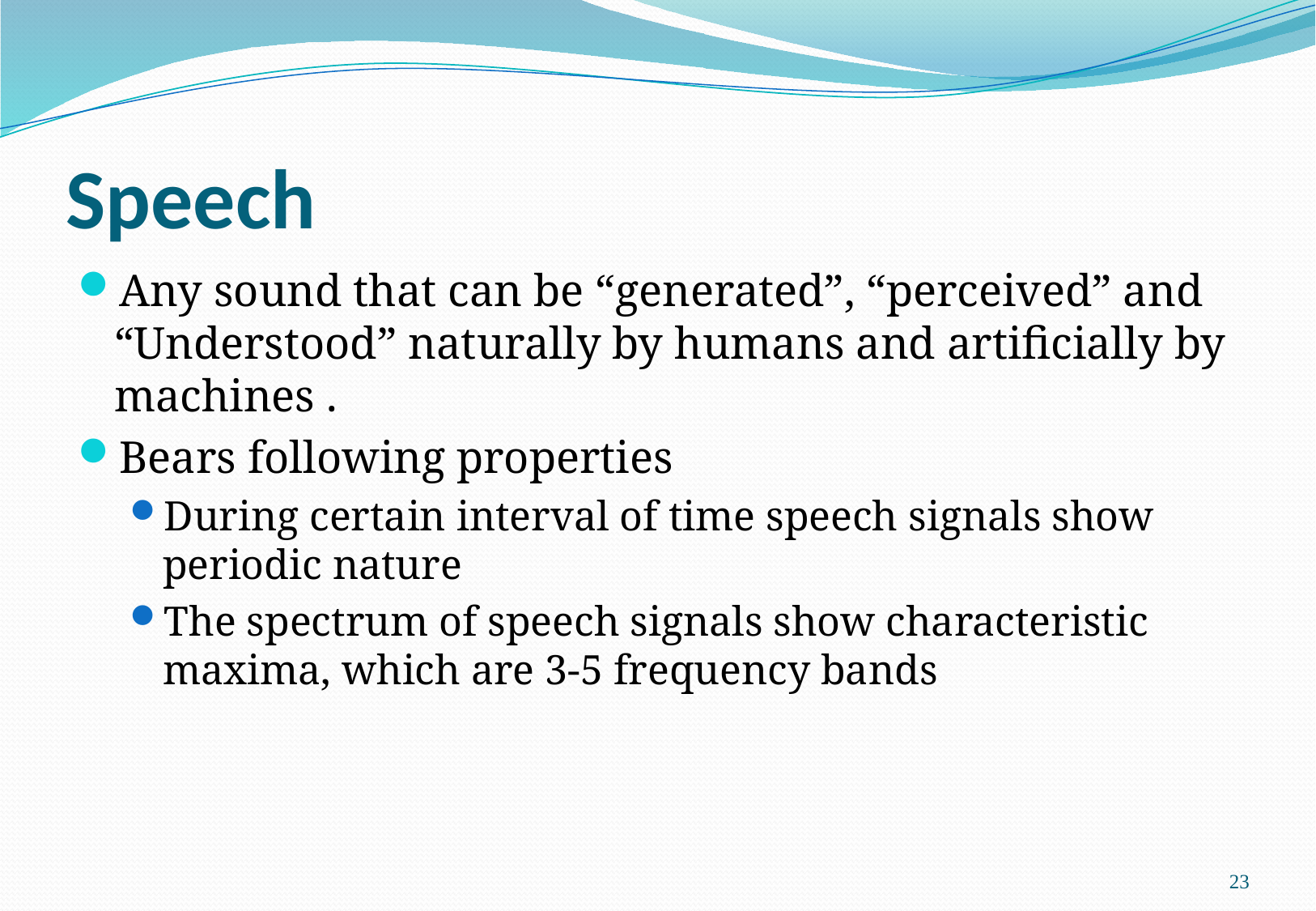

# Speech
Any sound that can be “generated”, “perceived” and “Understood” naturally by humans and artificially by machines .
Bears following properties
During certain interval of time speech signals show periodic nature
The spectrum of speech signals show characteristic maxima, which are 3-5 frequency bands
23